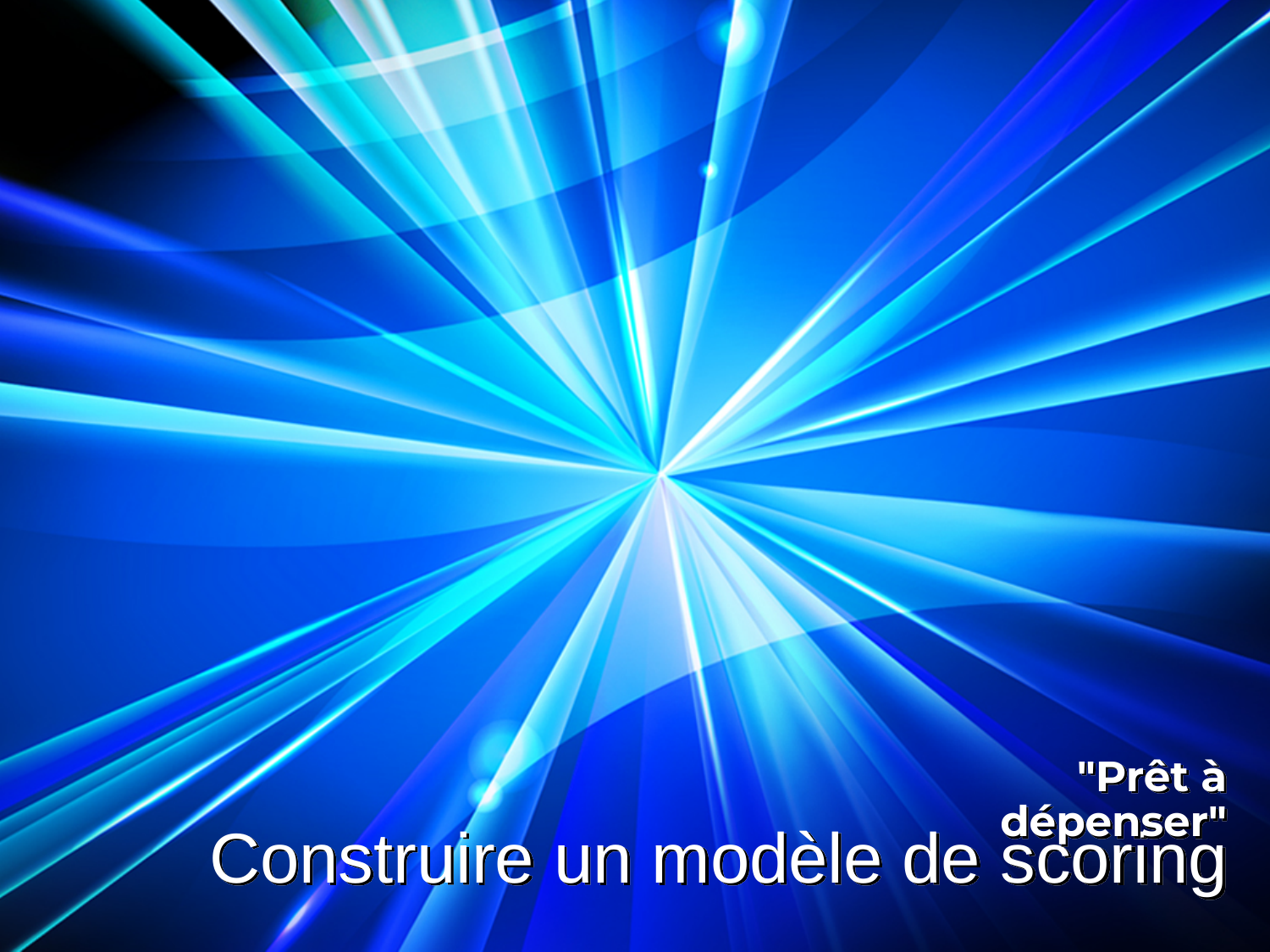

"Prêt à dépenser"
# Construire un modèle de scoring